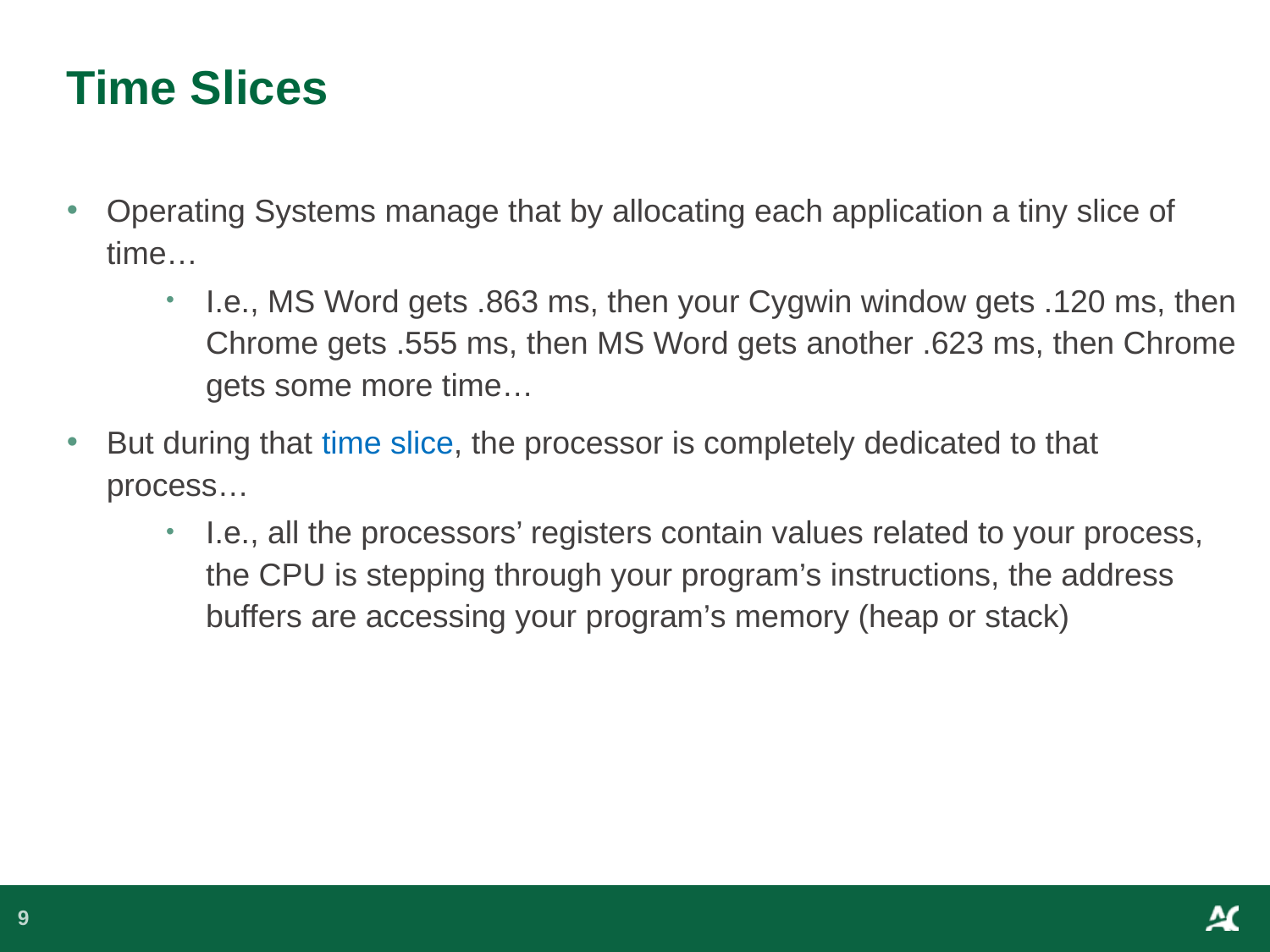

# Time Slices
Operating Systems manage that by allocating each application a tiny slice of time…
I.e., MS Word gets .863 ms, then your Cygwin window gets .120 ms, then Chrome gets .555 ms, then MS Word gets another .623 ms, then Chrome gets some more time…
But during that time slice, the processor is completely dedicated to that process…
I.e., all the processors’ registers contain values related to your process, the CPU is stepping through your program’s instructions, the address buffers are accessing your program’s memory (heap or stack)

9